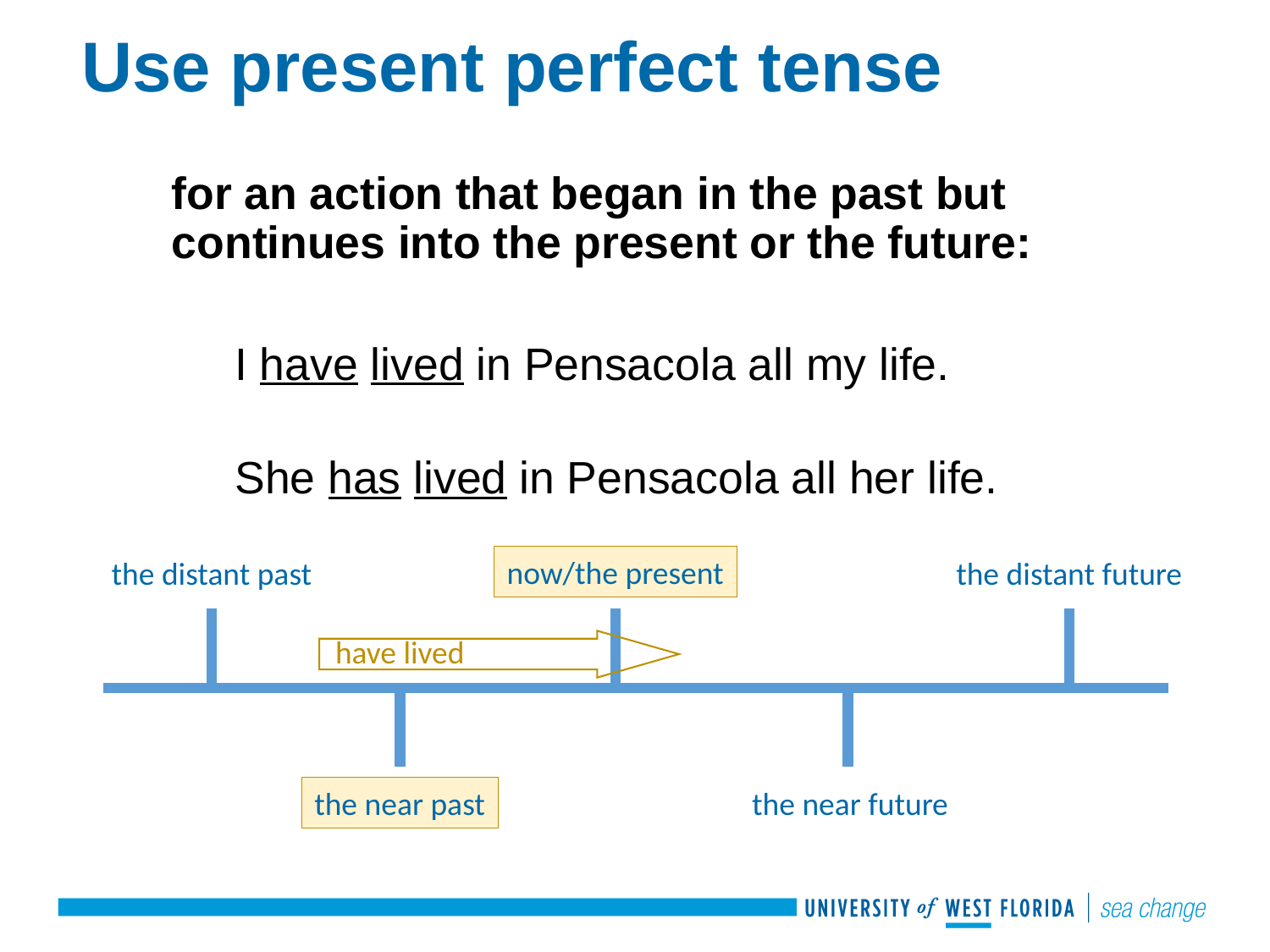

# Use present perfect tense
for an action that began in the past but continues into the present or the future:

I have lived in Pensacola all my life.

She has lived in Pensacola all her life.

now/the present
the distant future
the distant past
have lived

the near past
the near future